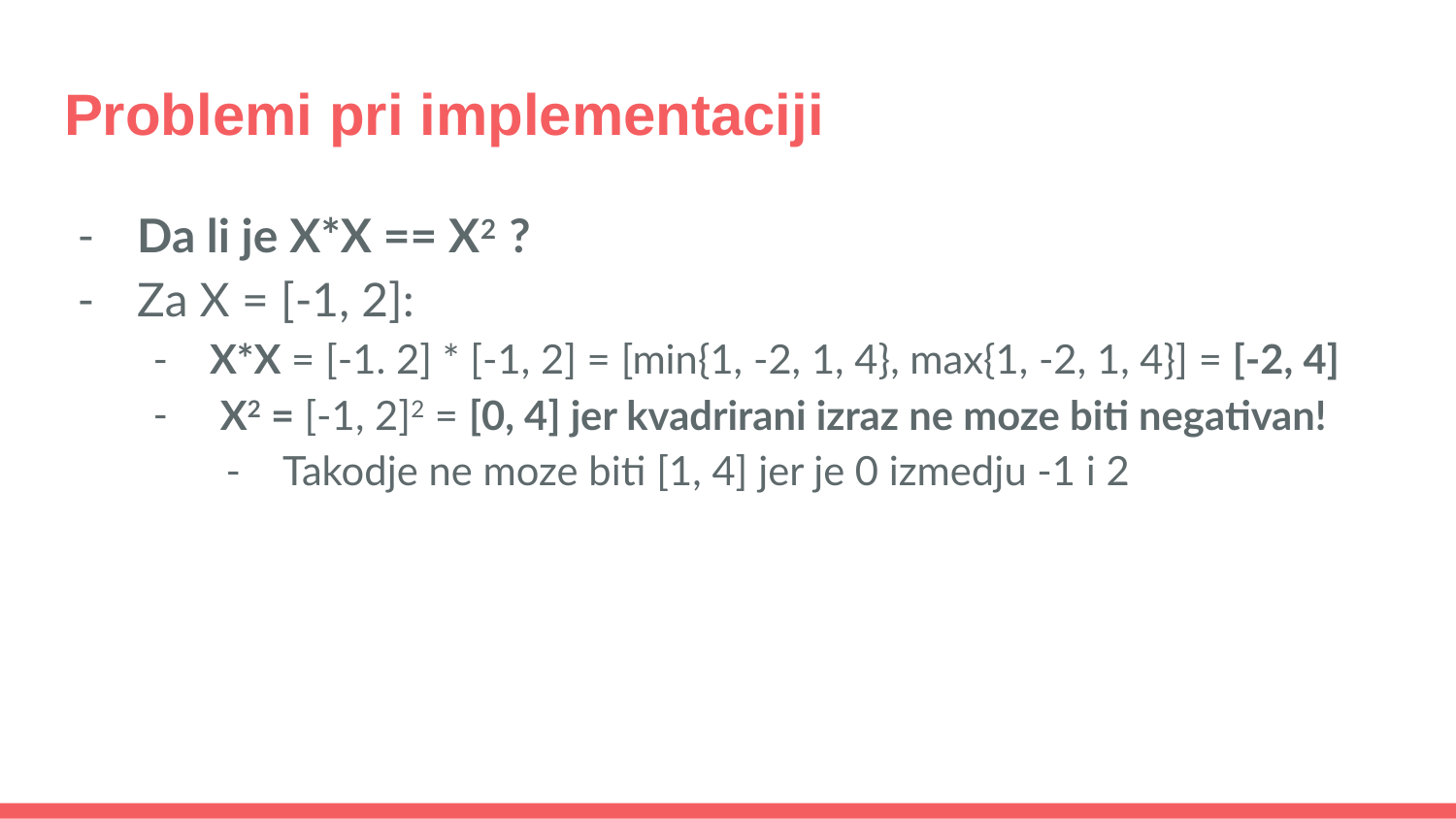

# Problemi pri implementaciji
Da li je X*X == X2  ?
Za X = [-1, 2]:
X*X = [-1. 2] * [-1, 2] = [min{1, -2, 1, 4}, max{1, -2, 1, 4}] = [-2, 4]
 X2 = [-1, 2]2 = [0, 4] jer kvadrirani izraz ne moze biti negativan!
Takodje ne moze biti [1, 4] jer je 0 izmedju -1 i 2